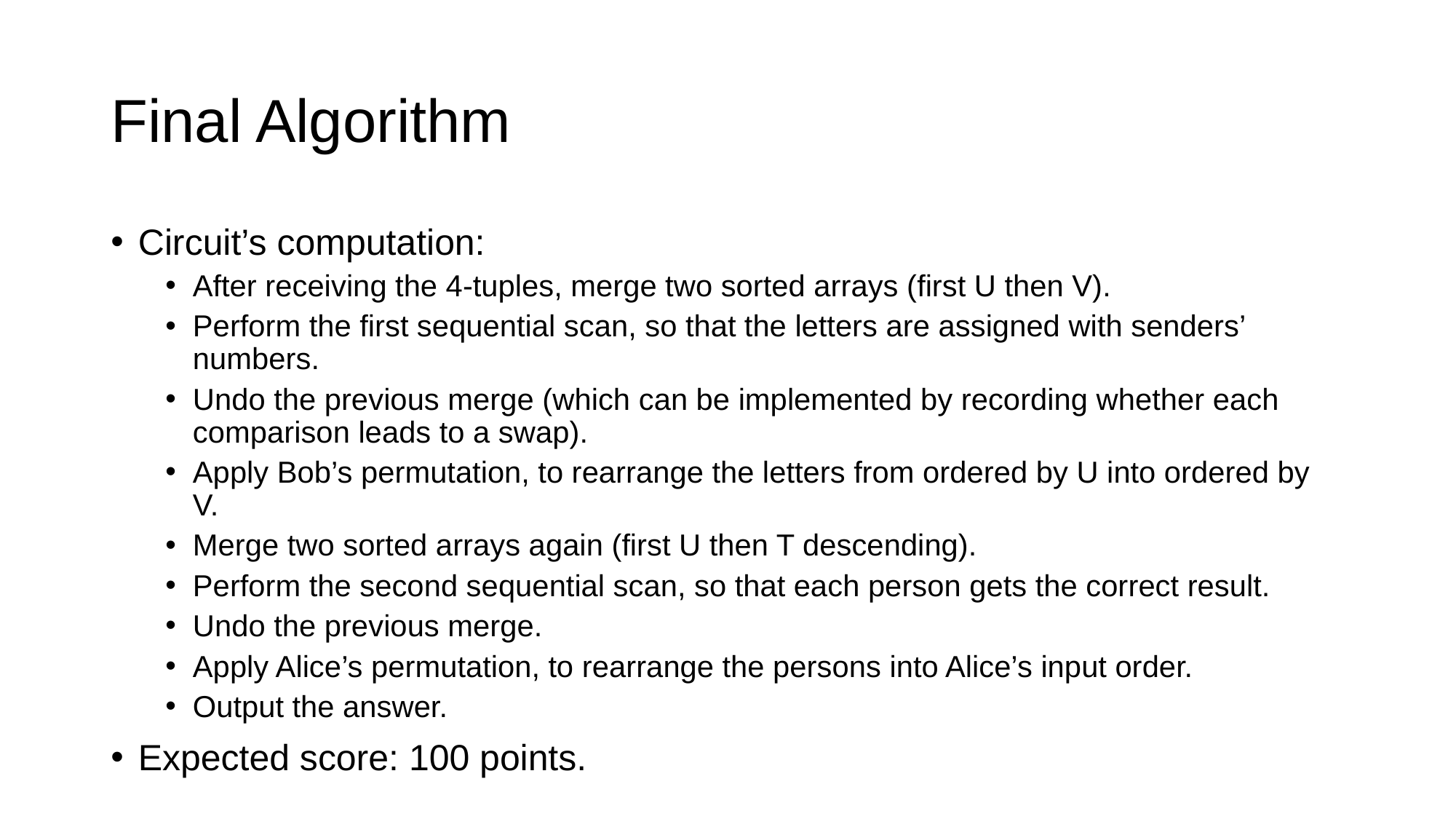

# Final Algorithm
Circuit’s computation:
After receiving the 4-tuples, merge two sorted arrays (first U then V).
Perform the first sequential scan, so that the letters are assigned with senders’ numbers.
Undo the previous merge (which can be implemented by recording whether each comparison leads to a swap).
Apply Bob’s permutation, to rearrange the letters from ordered by U into ordered by V.
Merge two sorted arrays again (first U then T descending).
Perform the second sequential scan, so that each person gets the correct result.
Undo the previous merge.
Apply Alice’s permutation, to rearrange the persons into Alice’s input order.
Output the answer.
Expected score: 100 points.